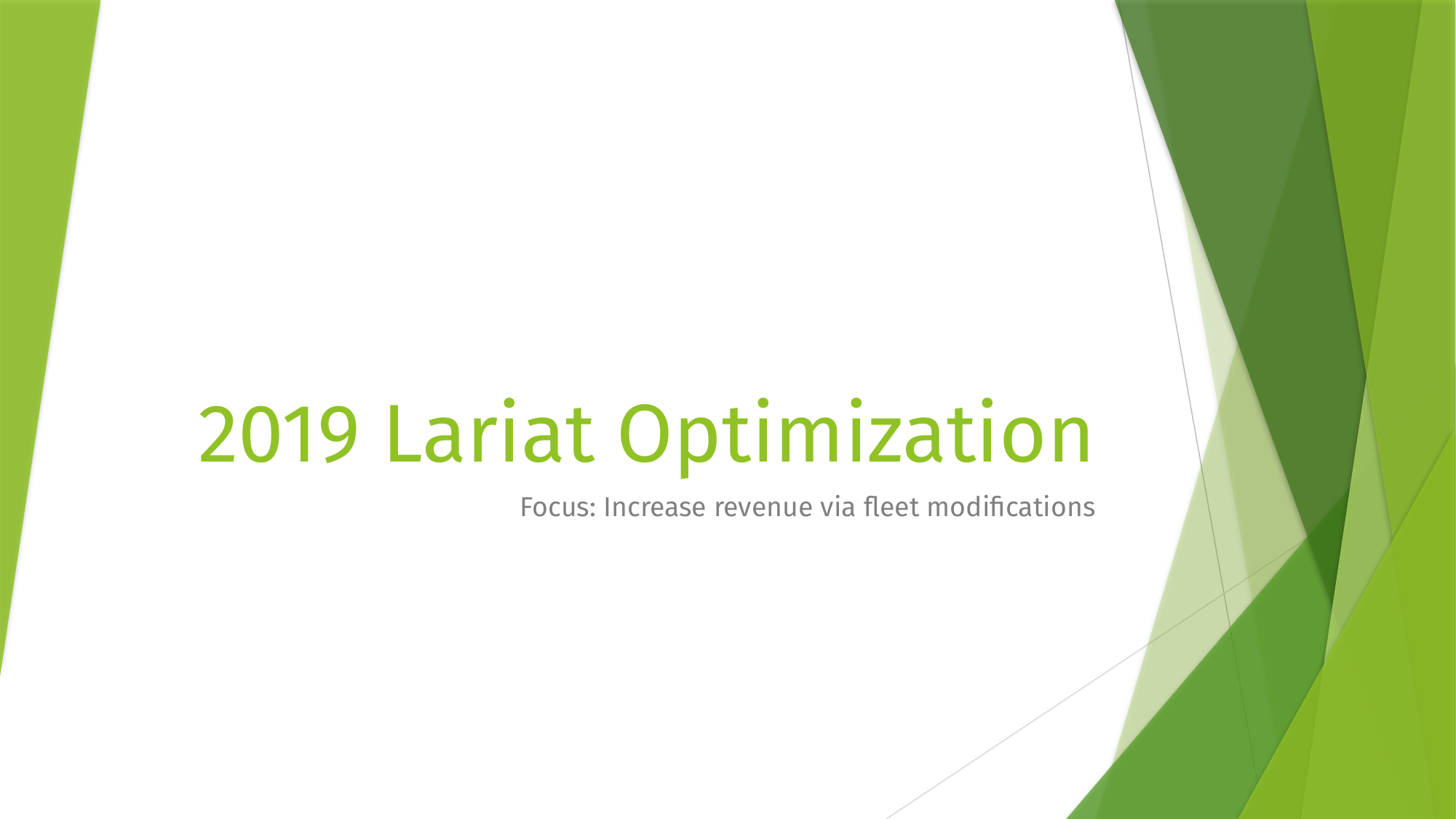

# 2019 Lariat Optimization
Focus: Increase revenue via fleet modifications